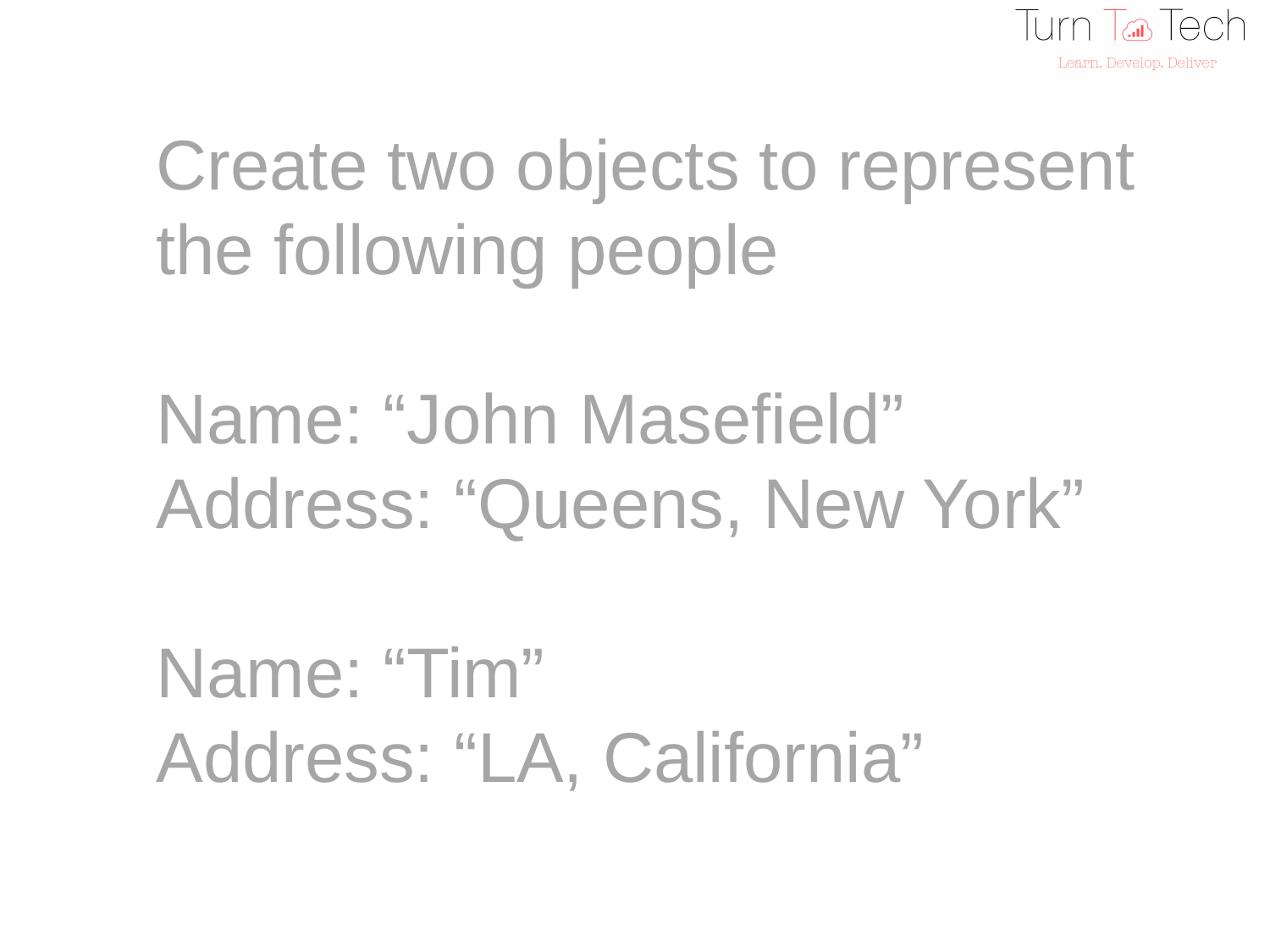

Create two objects to represent the following people

Name: “John Masefield”
Address: “Queens, New York”

Name: “Tim”
Address: “LA, California”